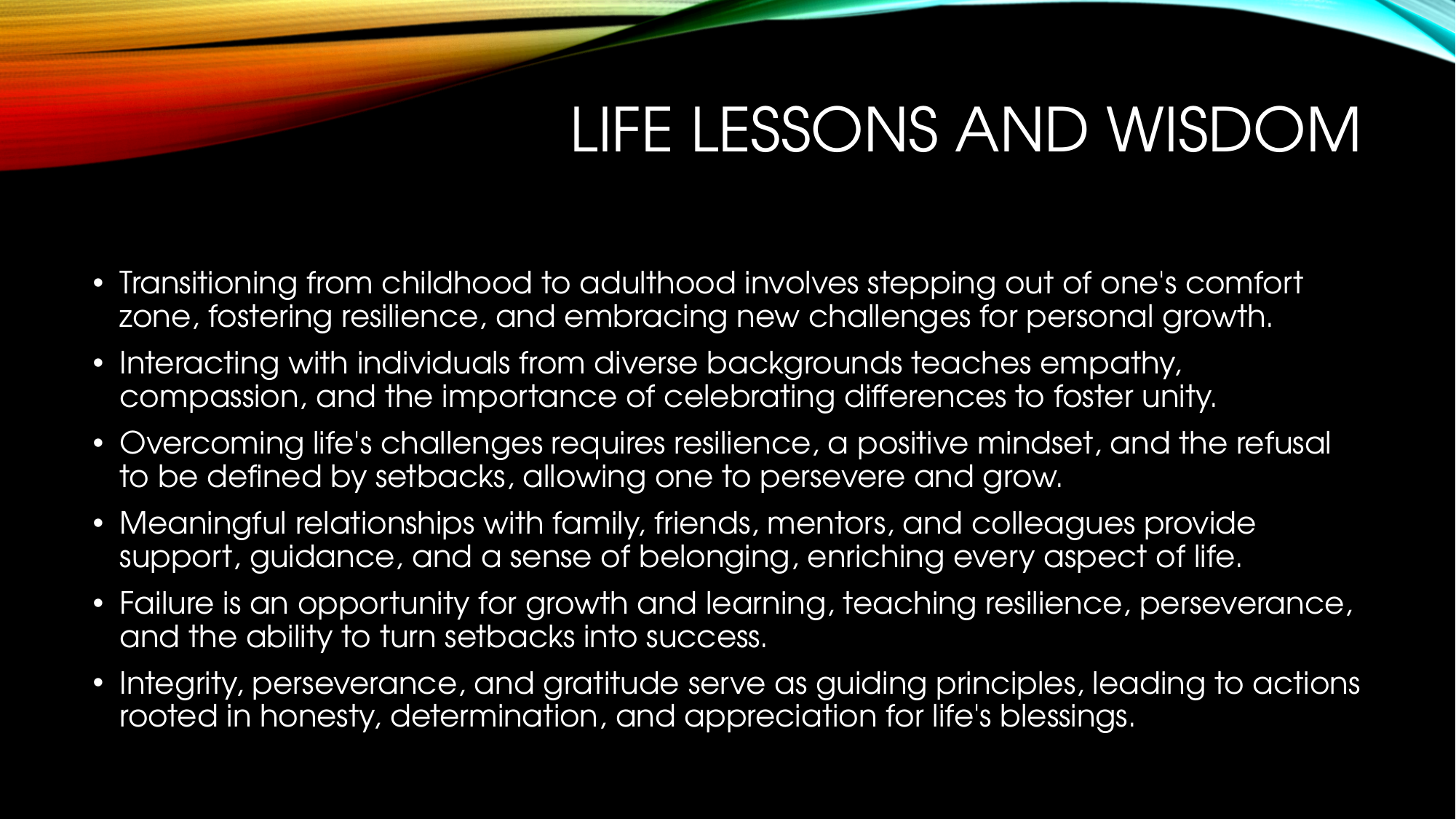

# Life Lessons and Wisdom
Transitioning from childhood to adulthood involves stepping out of one's comfort zone, fostering resilience, and embracing new challenges for personal growth.
Interacting with individuals from diverse backgrounds teaches empathy, compassion, and the importance of celebrating differences to foster unity.
Overcoming life's challenges requires resilience, a positive mindset, and the refusal to be defined by setbacks, allowing one to persevere and grow.
Meaningful relationships with family, friends, mentors, and colleagues provide support, guidance, and a sense of belonging, enriching every aspect of life.
Failure is an opportunity for growth and learning, teaching resilience, perseverance, and the ability to turn setbacks into success.
Integrity, perseverance, and gratitude serve as guiding principles, leading to actions rooted in honesty, determination, and appreciation for life's blessings.